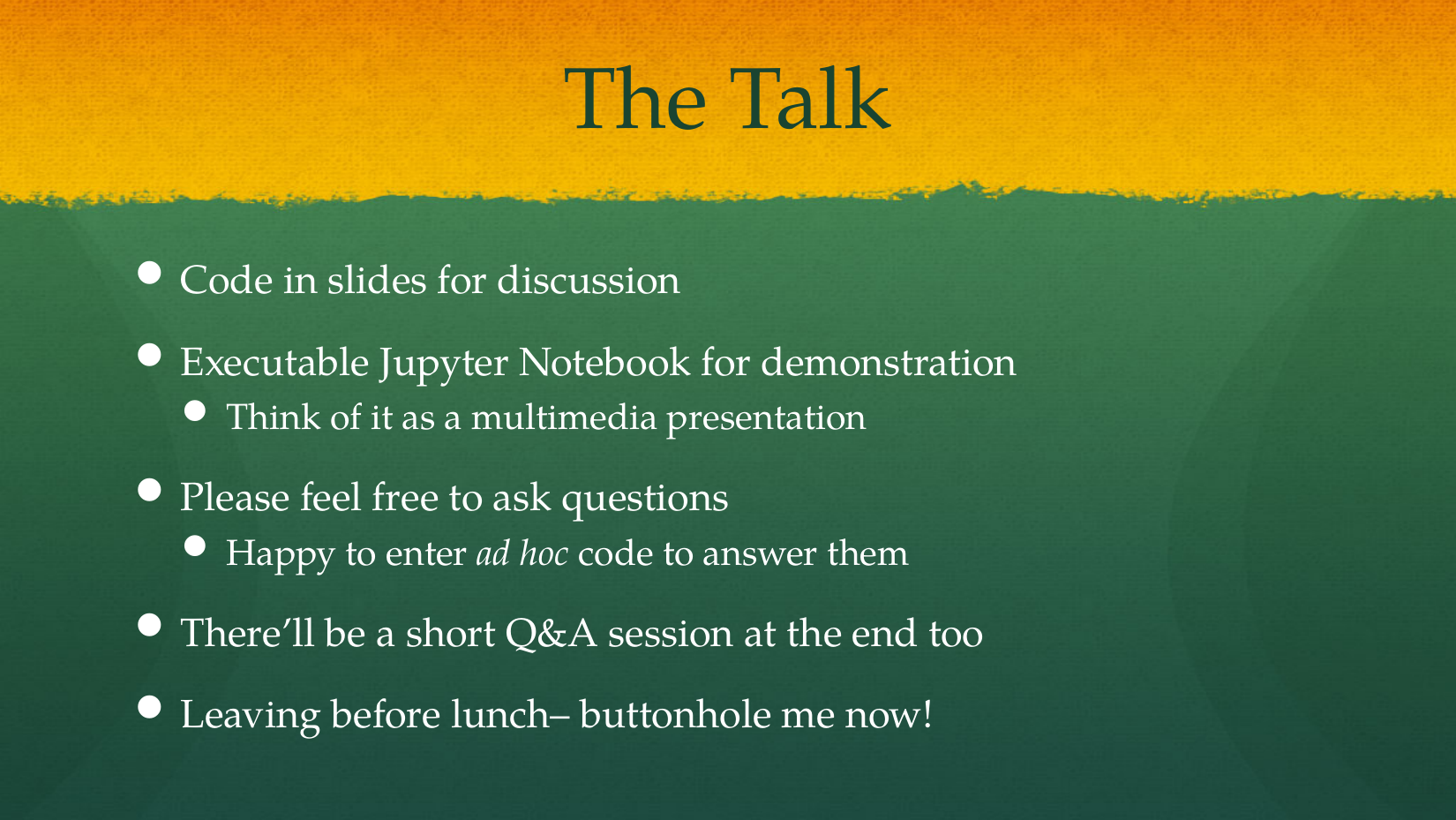

# The Talk
Code in slides for discussion
Executable Jupyter Notebook for demonstration
Think of it as a multimedia presentation
Please feel free to ask questions
Happy to enter ad hoc code to answer them
There’ll be a short Q&A session at the end too
Leaving before lunch– buttonhole me now!